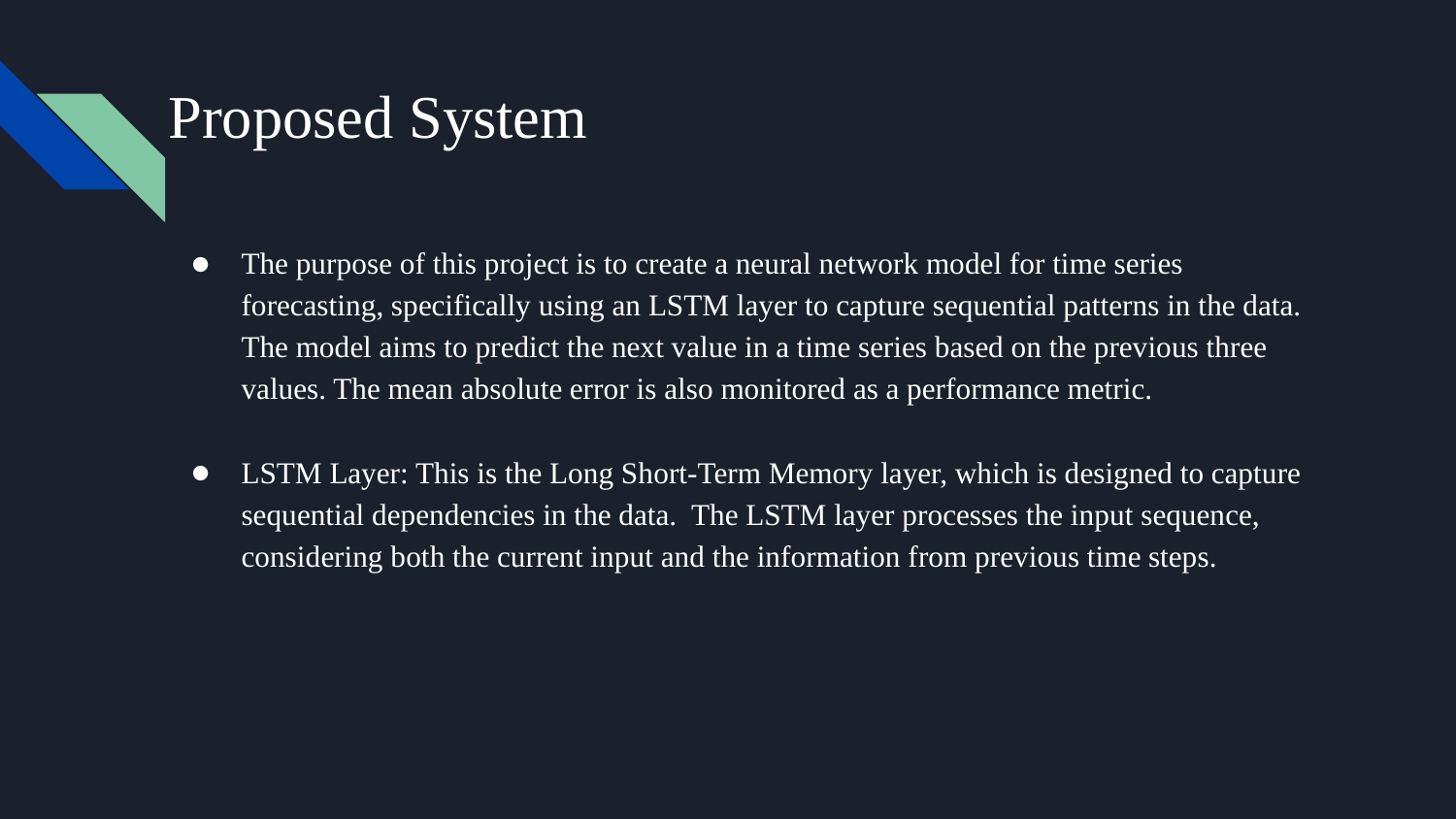

# Proposed System

The purpose of this project is to create a neural network model for time series forecasting, specifically using an LSTM layer to capture sequential patterns in the data. The model aims to predict the next value in a time series based on the previous three values. The mean absolute error is also monitored as a performance metric.

LSTM Layer: This is the Long Short-Term Memory layer, which is designed to capture sequential dependencies in the data.  The LSTM layer processes the input sequence, considering both the current input and the information from previous time steps.